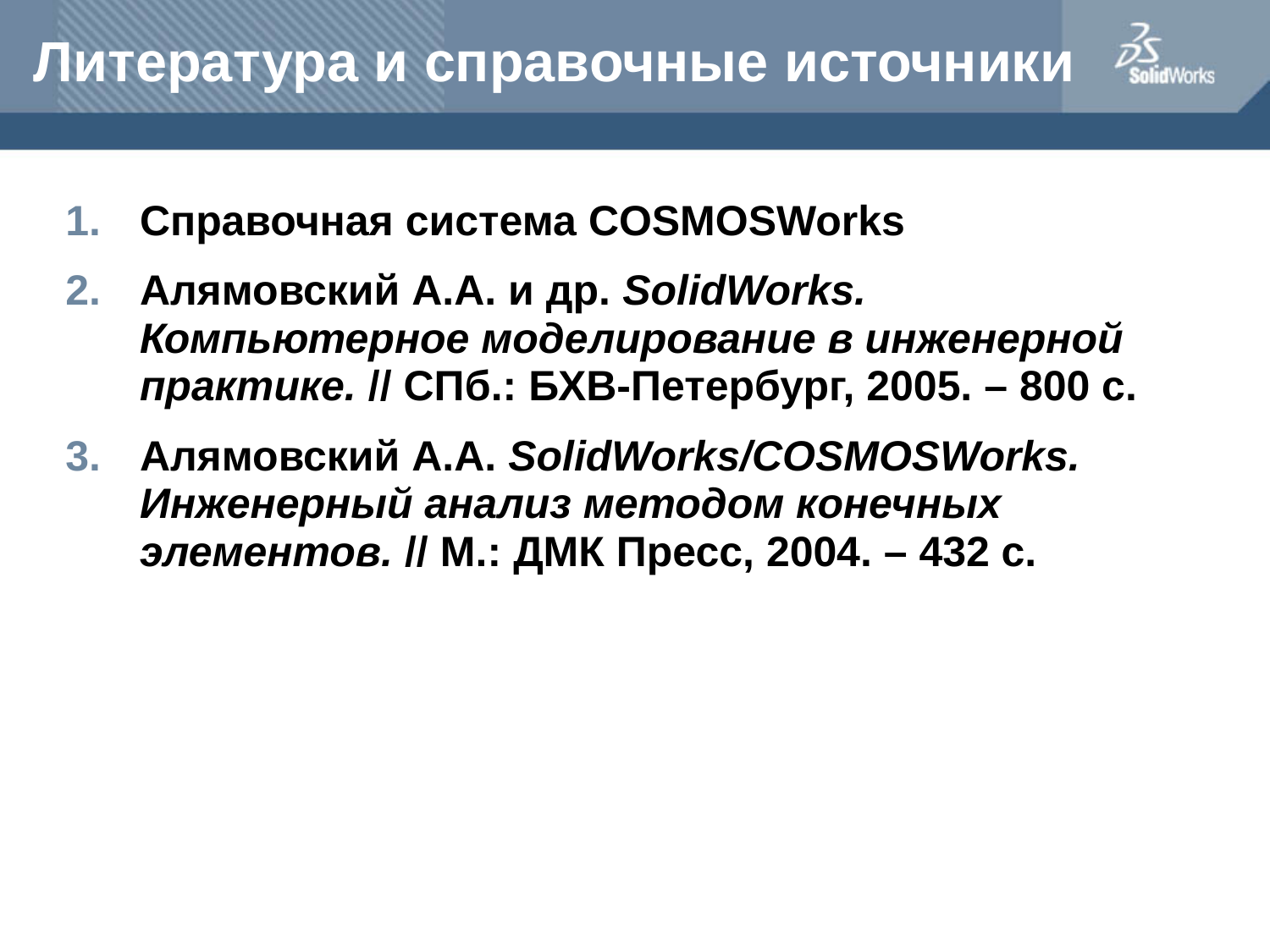

# Литература и справочные источники
Справочная система COSMOSWorks
Алямовский А.А. и др. SolidWorks. Компьютерное моделирование в инженерной практике. // СПб.: БХВ-Петербург, 2005. – 800 с.
Алямовский А.А. SolidWorks/COSMOSWorks. Инженерный анализ методом конечных элементов. // М.: ДМК Пресс, 2004. – 432 с.